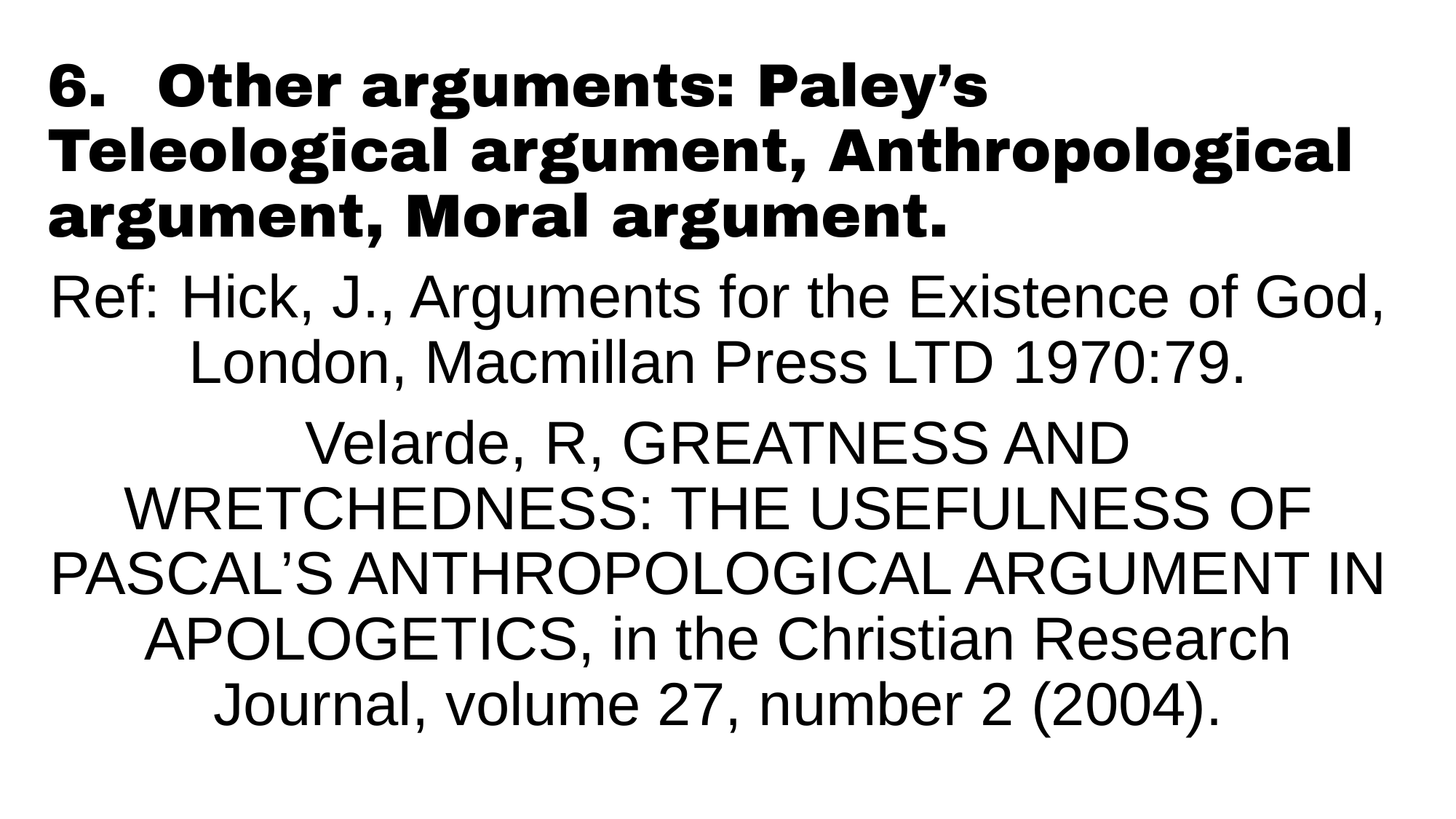

6.	Other arguments: Paley’s Teleological argument, Anthropological argument, Moral argument.
Ref: Hick, J., Arguments for the Existence of God, London, Macmillan Press LTD 1970:79.
Velarde, R, GREATNESS AND WRETCHEDNESS: THE USEFULNESS OF PASCAL’S ANTHROPOLOGICAL ARGUMENT IN APOLOGETICS, in the Christian Research Journal, volume 27, number 2 (2004).